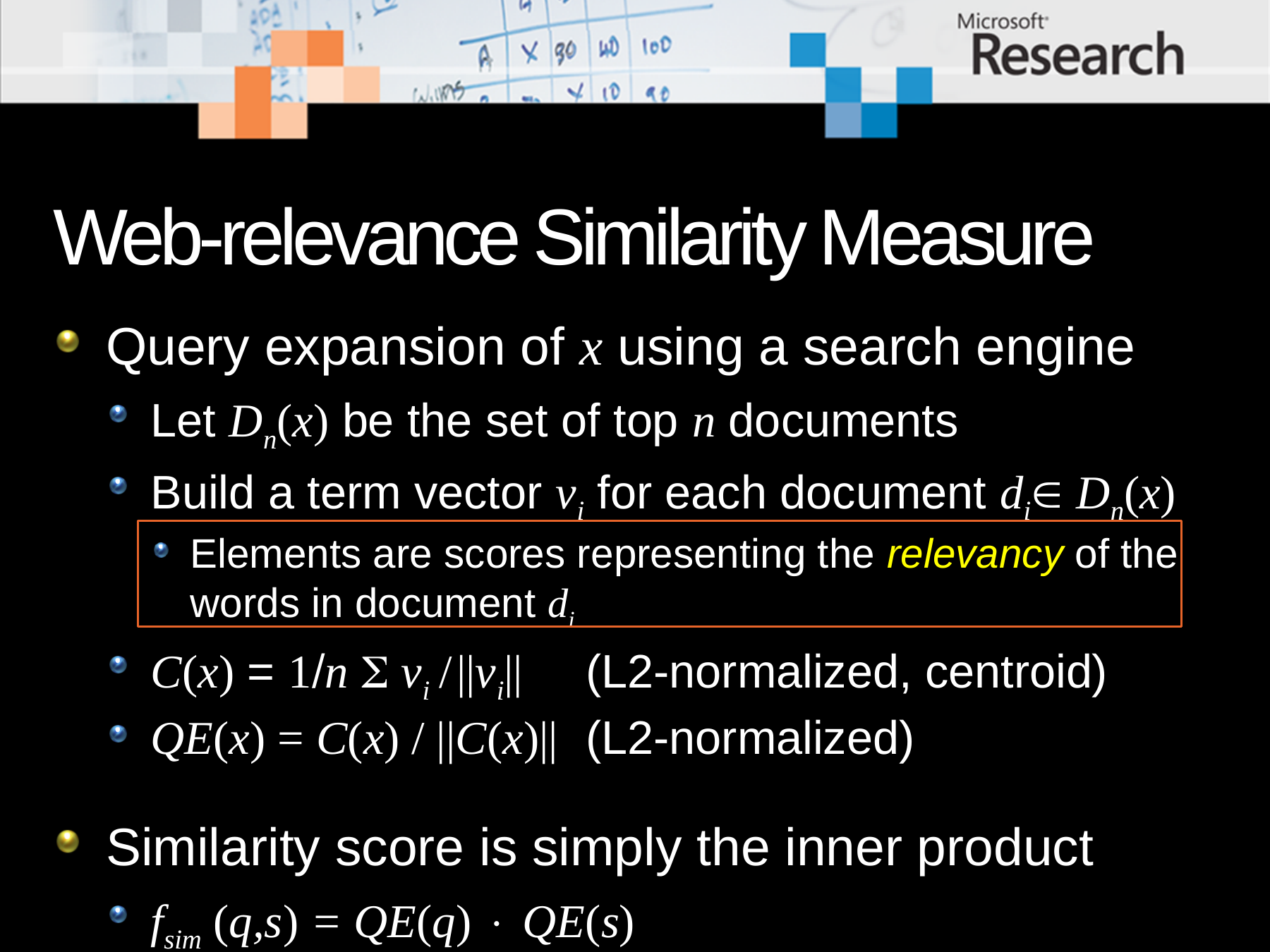

# Web-relevance Similarity Measure
Query expansion of x using a search engine
Let Dn(x) be the set of top n documents
Build a term vector vi for each document di∈ Dn(x)
Elements are scores representing the relevancy of the words in document di
C(x) = 1/n Σ vi  / ||vi||	 (L2-normalized, centroid)
QE(x) = C(x) / ||C(x)||	 (L2-normalized)

Similarity score is simply the inner product
fsim (q,s) = QE(q) ⋅ QE(s)